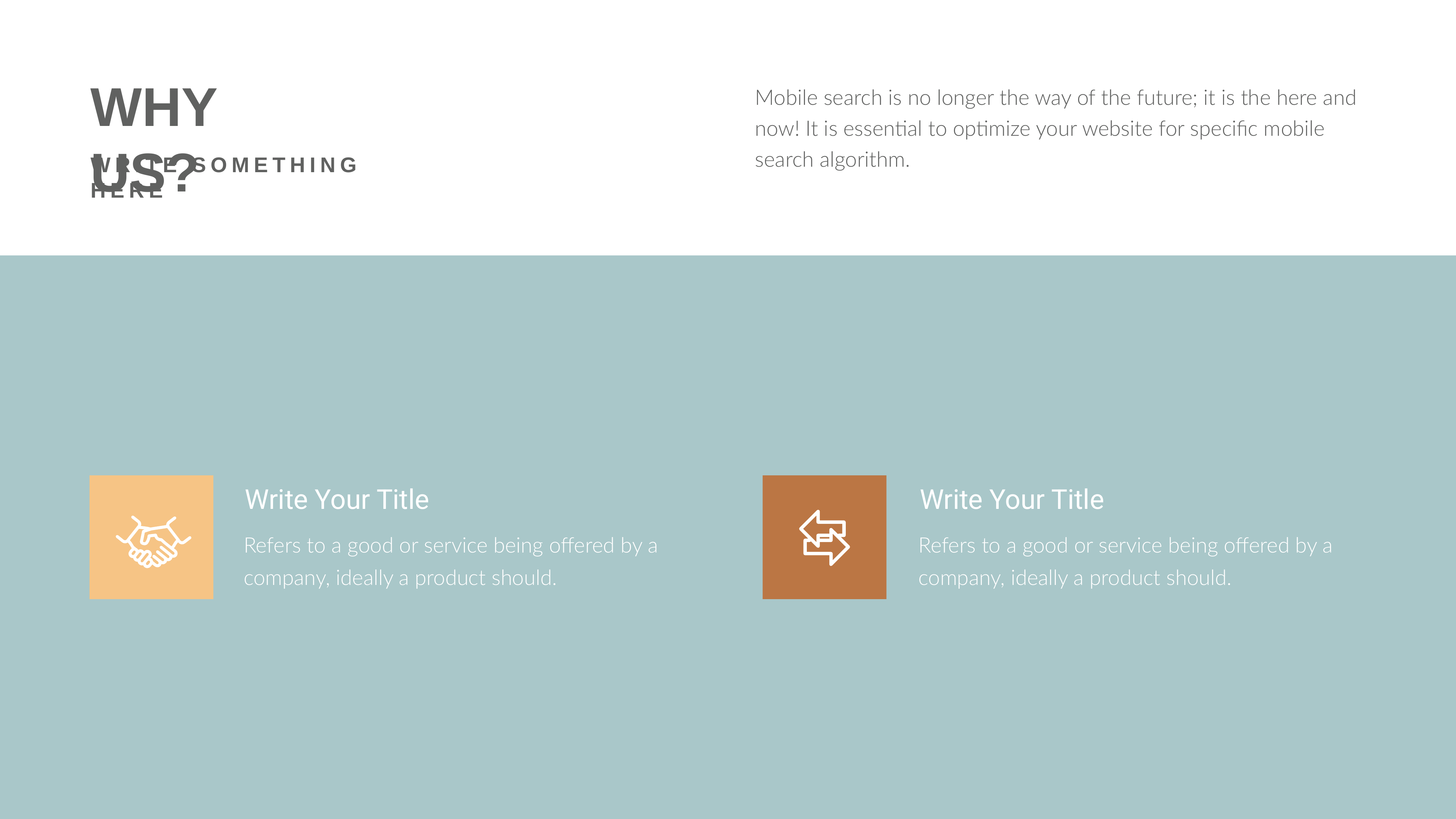

Write Your Title
Write Your Title
Service being offered by a company. Ideally, a product should meet a certain.
Service being offered by a company. Ideally, a product should meet a certain.
WHY US?
WRITE SOMETHING HERE
Mobile search is no longer the way of the future; it is the here and now! It is essential to optimize your website for specific mobile search algorithm.

Write Your Title
Refers to a good or service being offered by a company, ideally a product should.
Write Your Title
Refers to a good or service being offered by a company, ideally a product should.